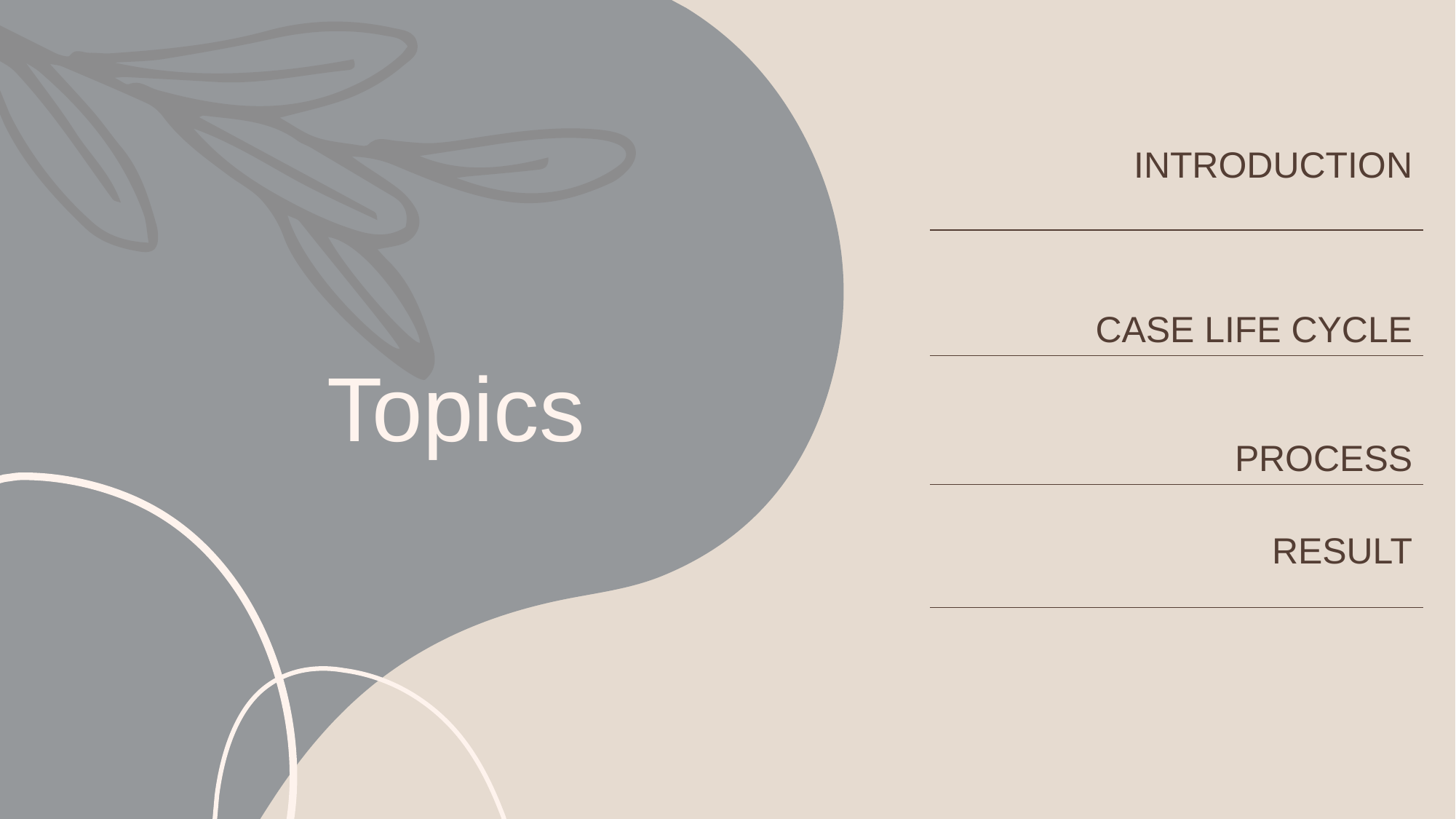

| INTRODUCTION |
| --- |
| CASE LIFE CYCLE |
| PROCESS |
| RESULT |
|  |
# Topics